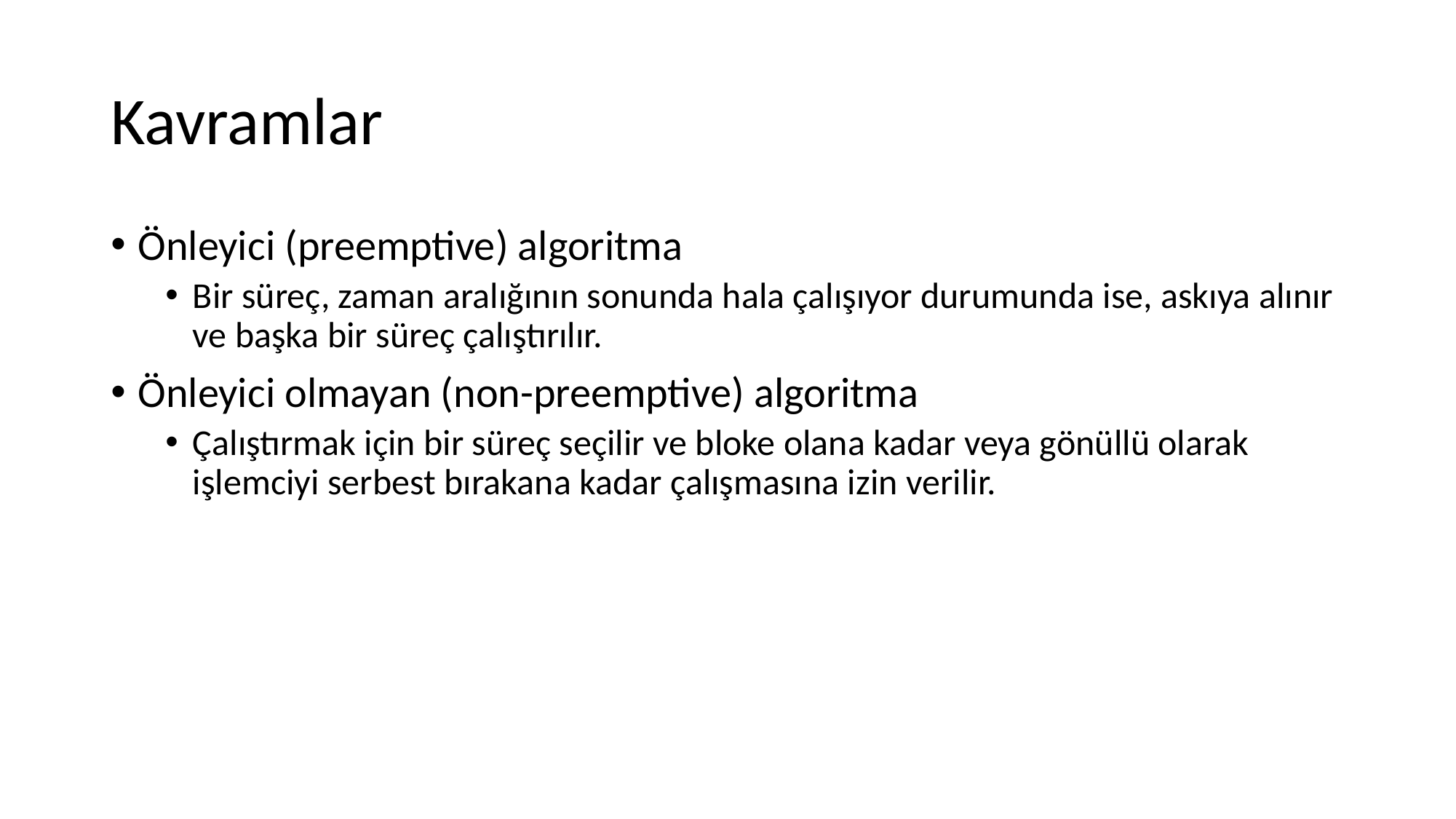

# Kavramlar
Önleyici (preemptive) algoritma
Bir süreç, zaman aralığının sonunda hala çalışıyor durumunda ise, askıya alınır ve başka bir süreç çalıştırılır.
Önleyici olmayan (non-preemptive) algoritma
Çalıştırmak için bir süreç seçilir ve bloke olana kadar veya gönüllü olarak işlemciyi serbest bırakana kadar çalışmasına izin verilir.